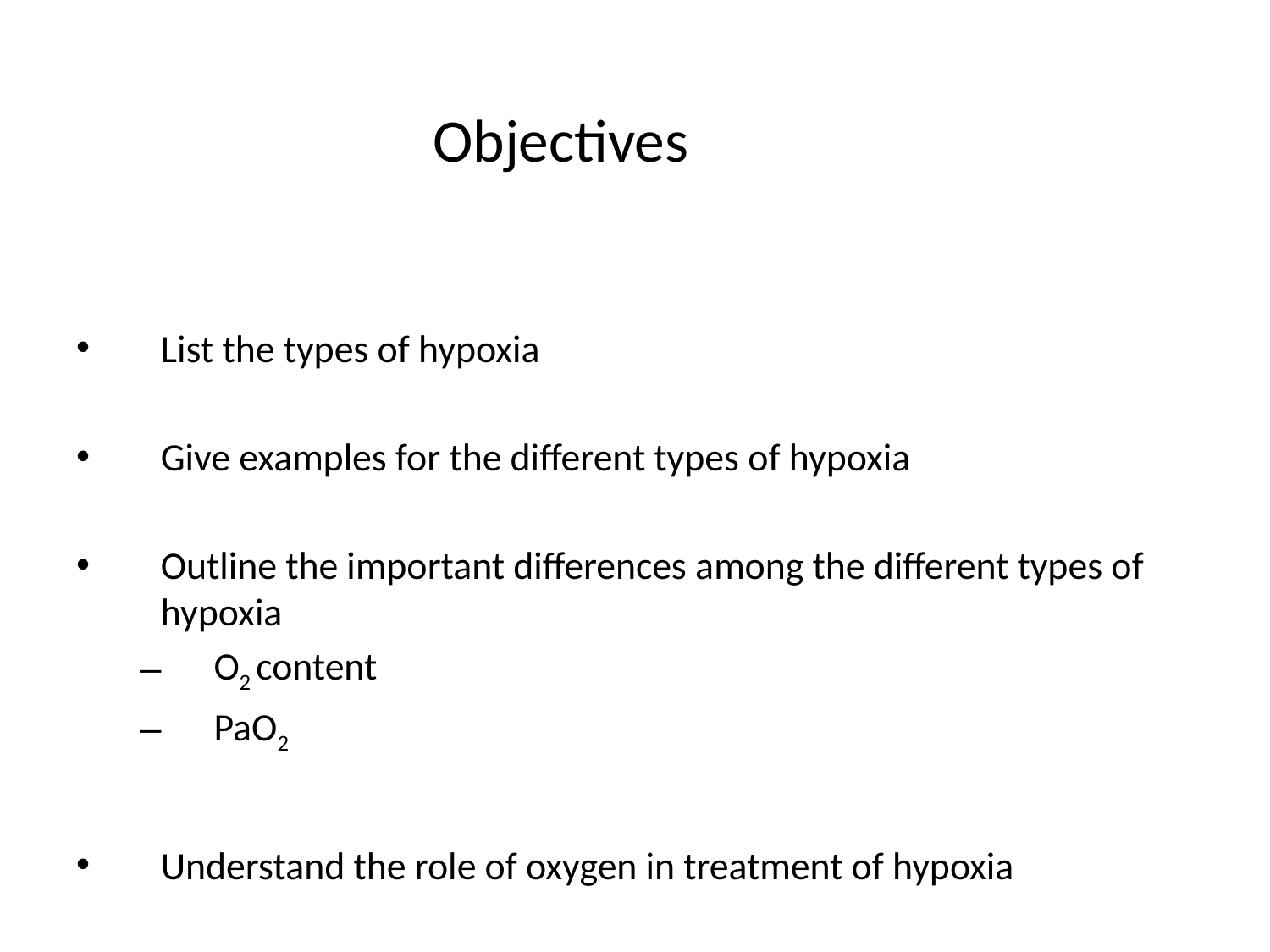

# Objectives
List the types of hypoxia

Give examples for the different types of hypoxia

Outline the important differences among the different types of hypoxia
O2 content
PaO2

Understand the role of oxygen in treatment of hypoxia